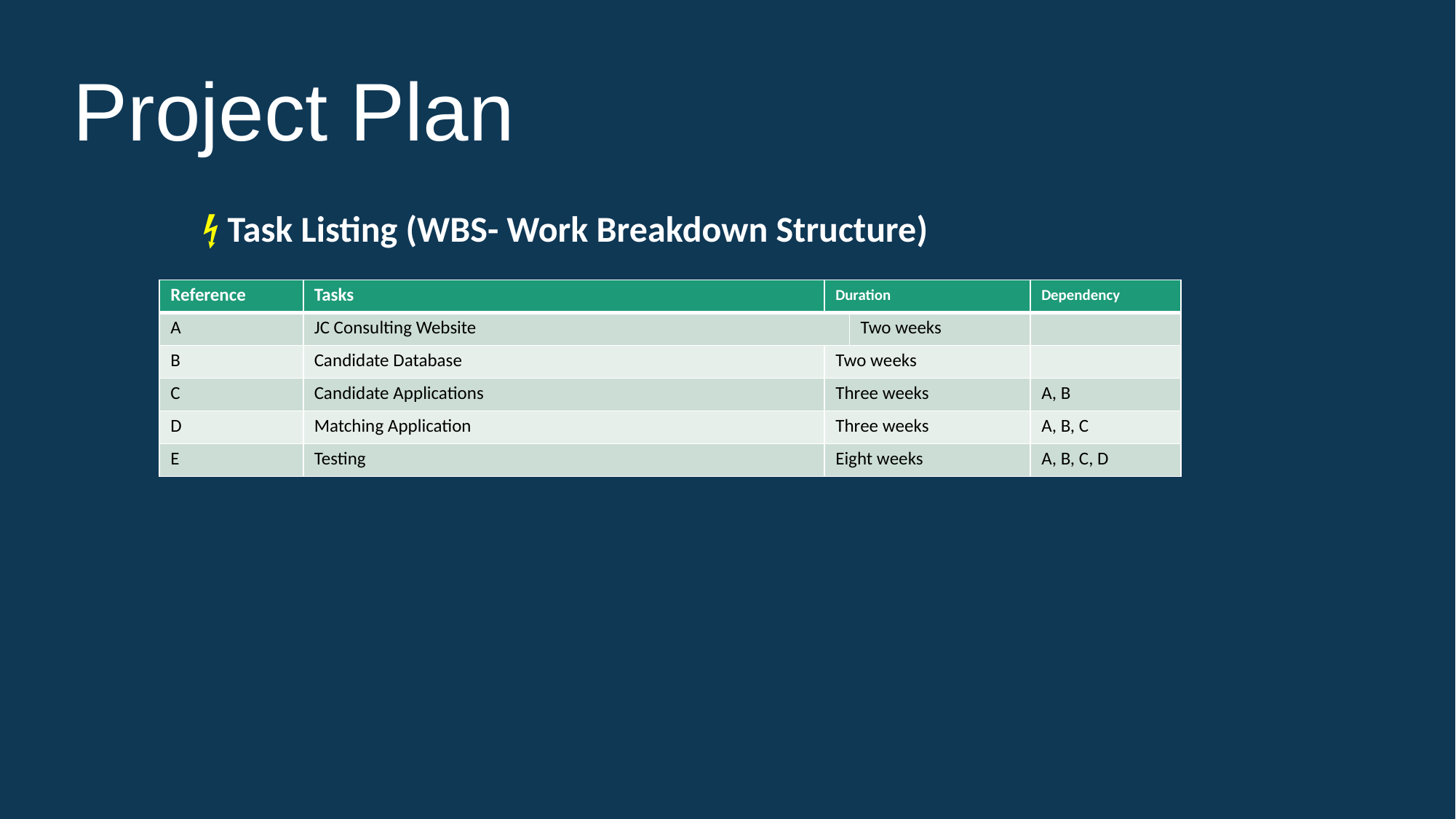

Project Plan
⚡︎ Task Listing (WBS- Work Breakdown Structure)

| Reference | Tasks | Duration |  | Dependency |
| --- | --- | --- | --- | --- |
| A | JC Consulting Website |  | Two weeks |  |
| B | Candidate Database | Two weeks |  |  |
| C | Candidate Applications | Three weeks |  | A, B |
| D | Matching Application | Three weeks |  | A, B, C |
| E | Testing | Eight weeks |  | A, B, C, D |